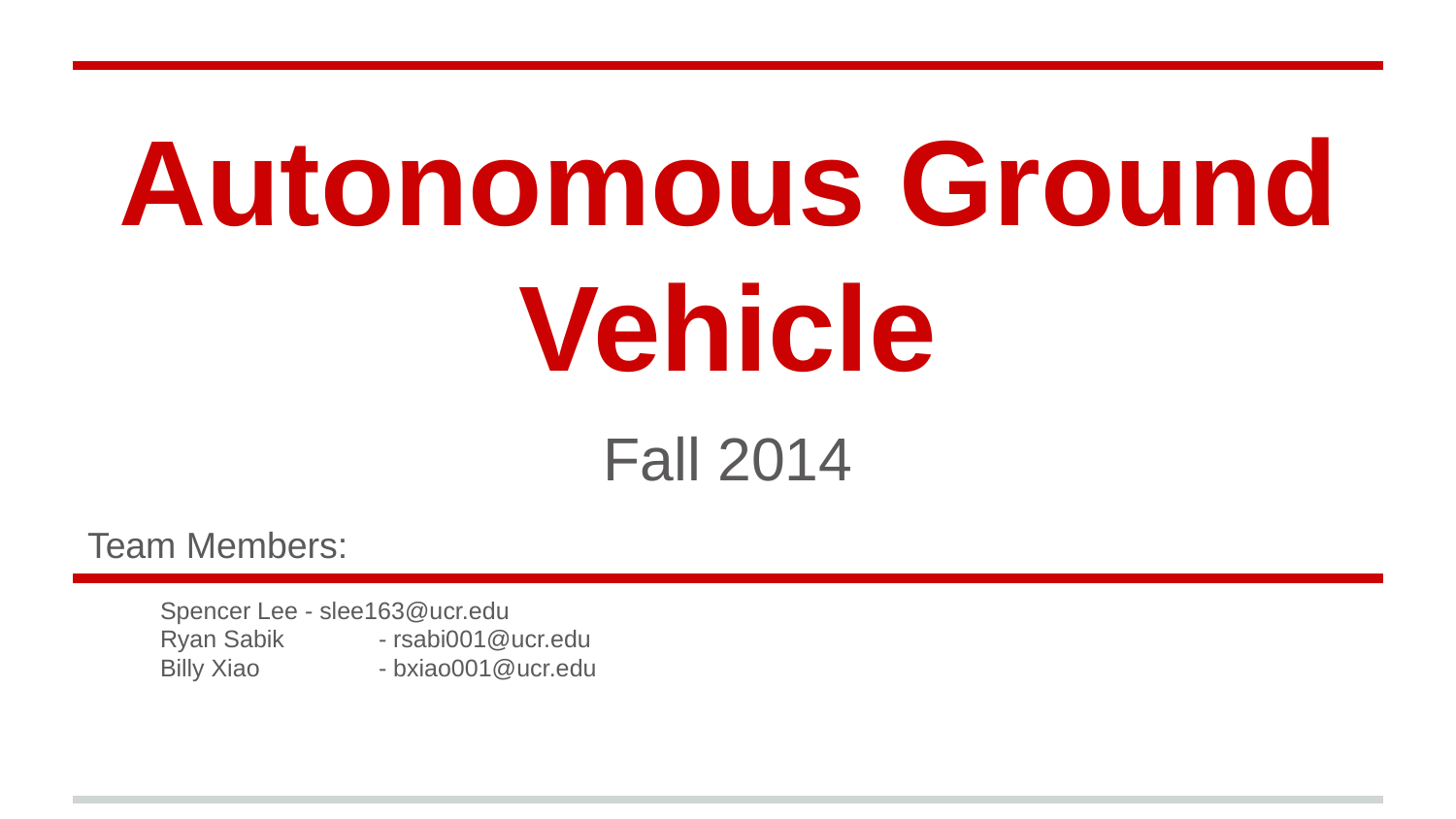

# Autonomous Ground Vehicle
Fall 2014

Team Members:

Spencer Lee - slee163@ucr.edu
Ryan Sabik	- rsabi001@ucr.edu
Billy Xiao	- bxiao001@ucr.edu